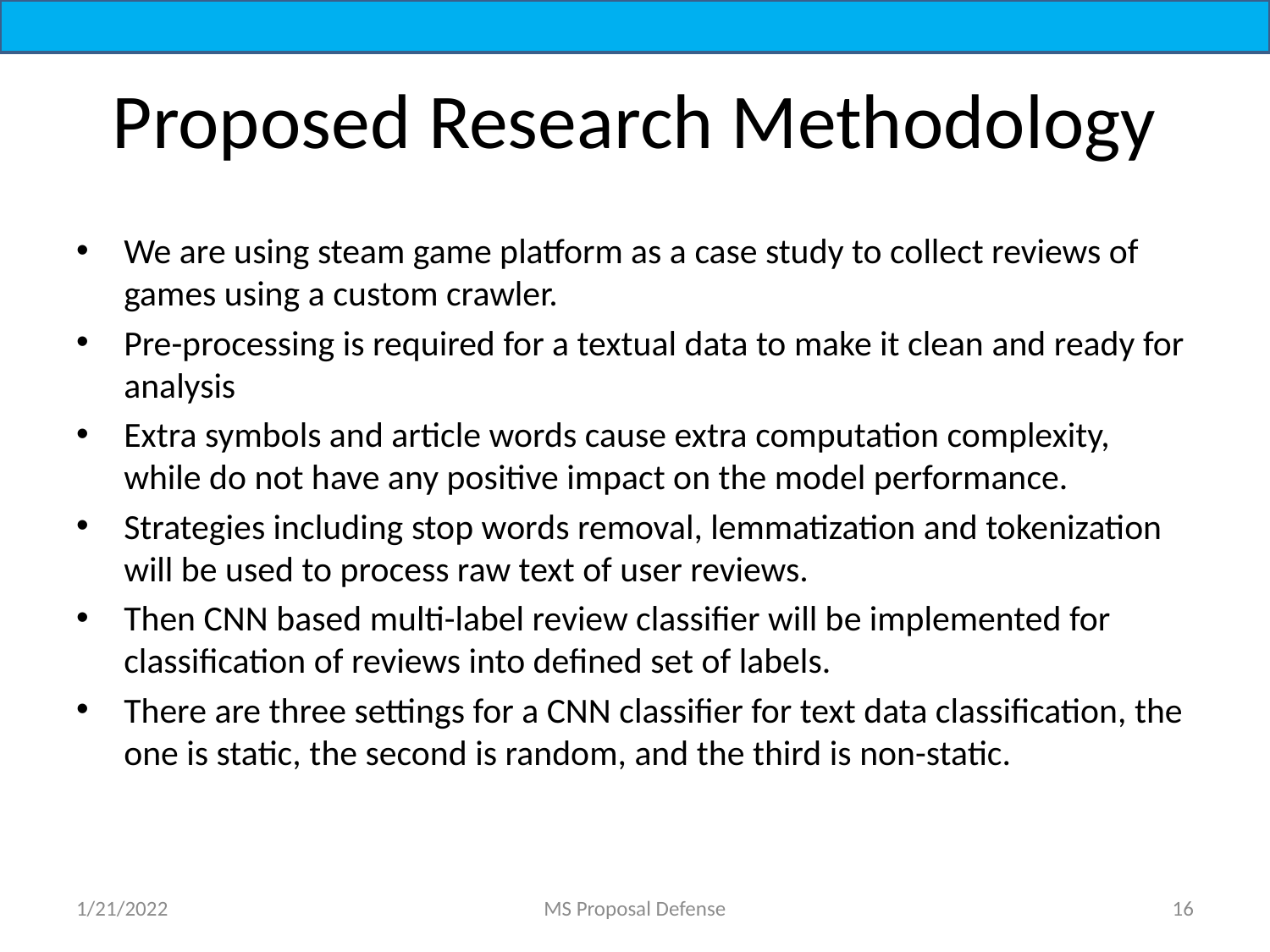

# Proposed Research Methodology
We are using steam game platform as a case study to collect reviews of games using a custom crawler.
Pre-processing is required for a textual data to make it clean and ready for analysis
Extra symbols and article words cause extra computation complexity, while do not have any positive impact on the model performance.
Strategies including stop words removal, lemmatization and tokenization will be used to process raw text of user reviews.
Then CNN based multi-label review classifier will be implemented for classification of reviews into defined set of labels.
There are three settings for a CNN classifier for text data classification, the one is static, the second is random, and the third is non-static.
1/21/2022
MS Proposal Defense
16